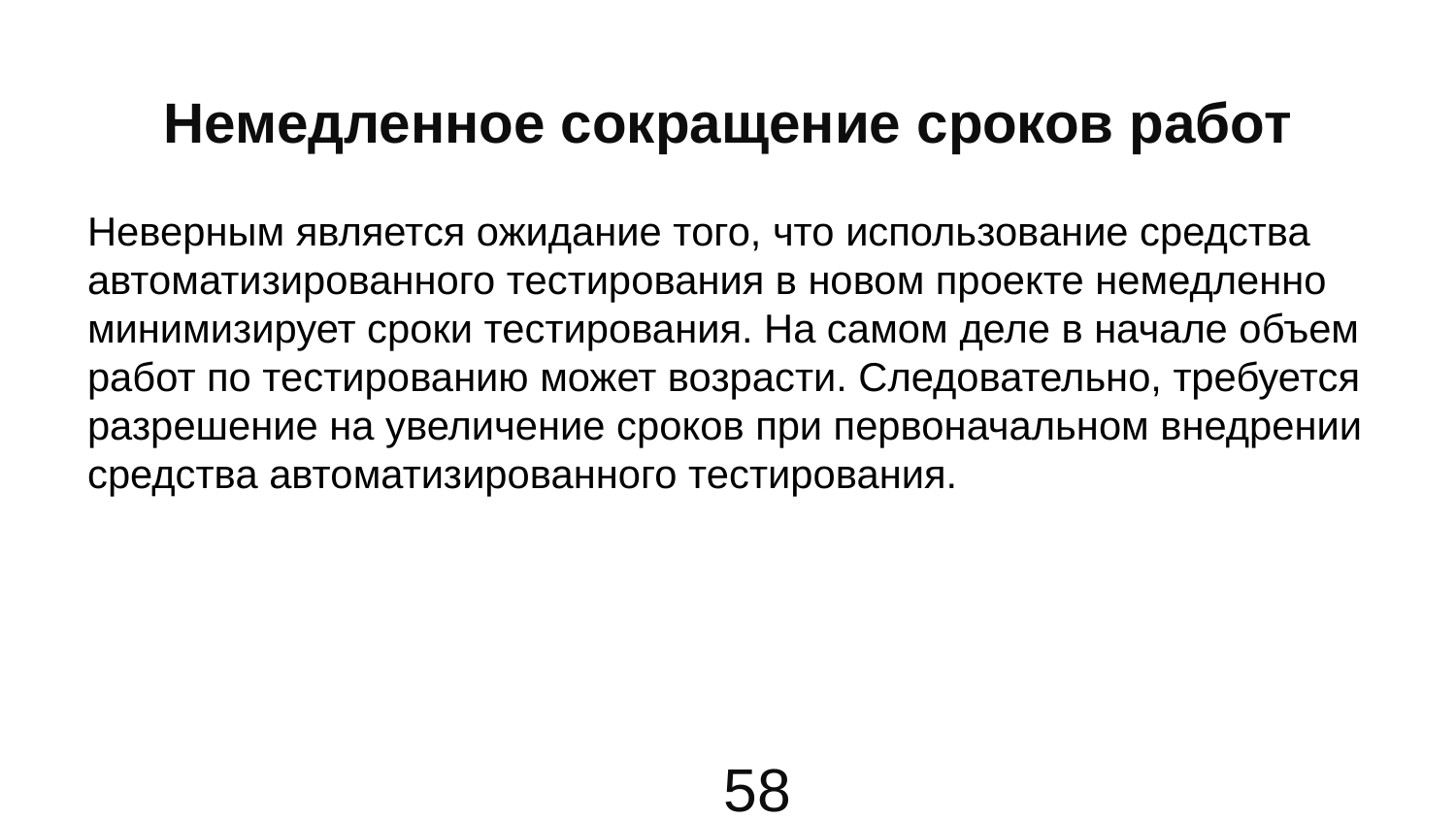

# Немедленное сокращение сроков работ
Неверным является ожидание того, что использование средства автома­тизированного тестирования в новом проекте немедленно минимизиру­ет сроки тестирования. На самом деле в начале объем работ по тестиро­ванию может возрасти. Следовательно, требуется разрешение на увеличение сроков при первоначальном внедрении средства автоматизи­рованного тестирования.
58